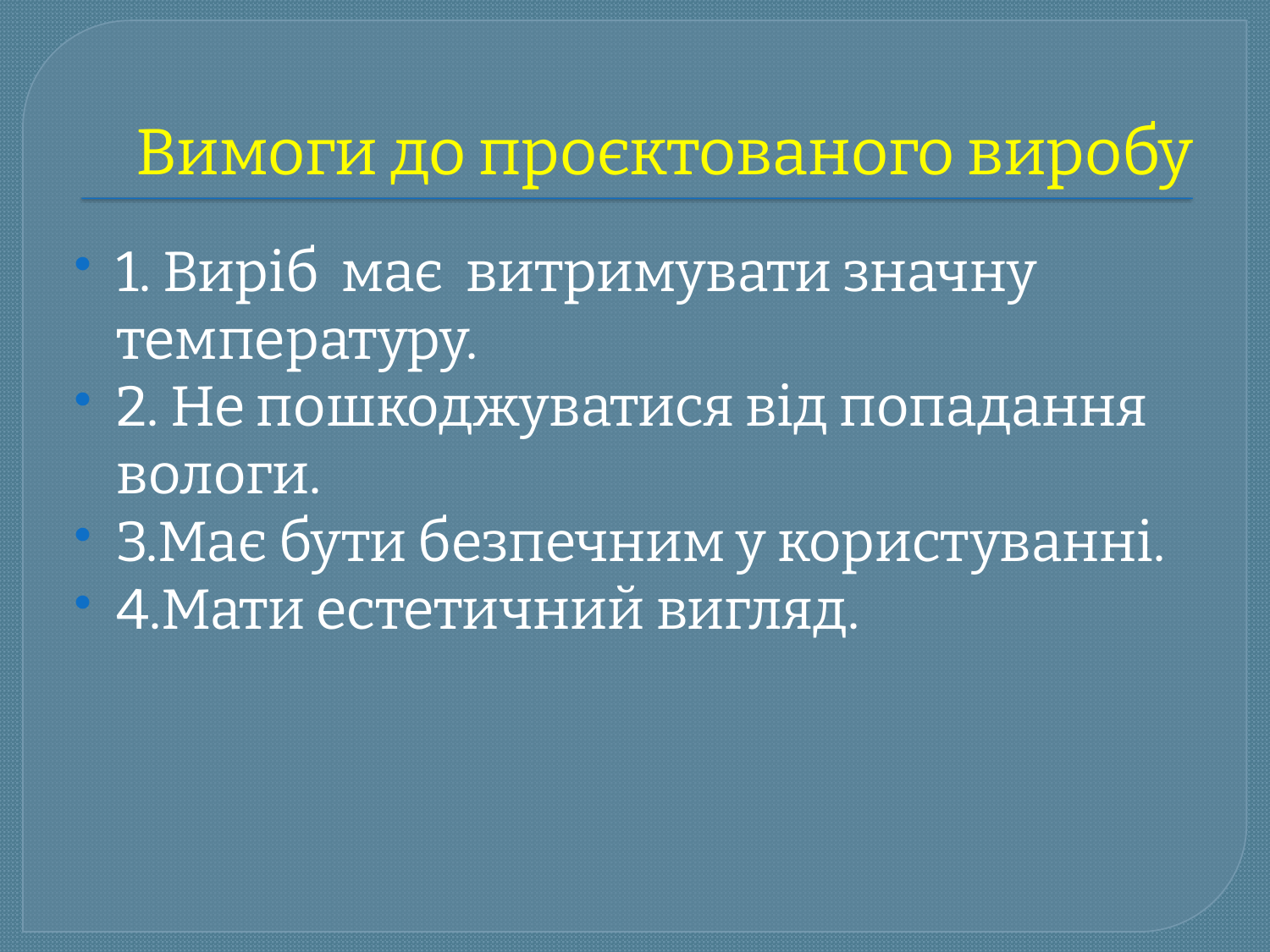

# Вимоги до проєктованого виробу
1. Виріб  має  витримувати значну температуру.
2. Не пошкоджуватися від попадання вологи.
3.Має бути безпечним у користуванні.
4.Мати естетичний вигляд.